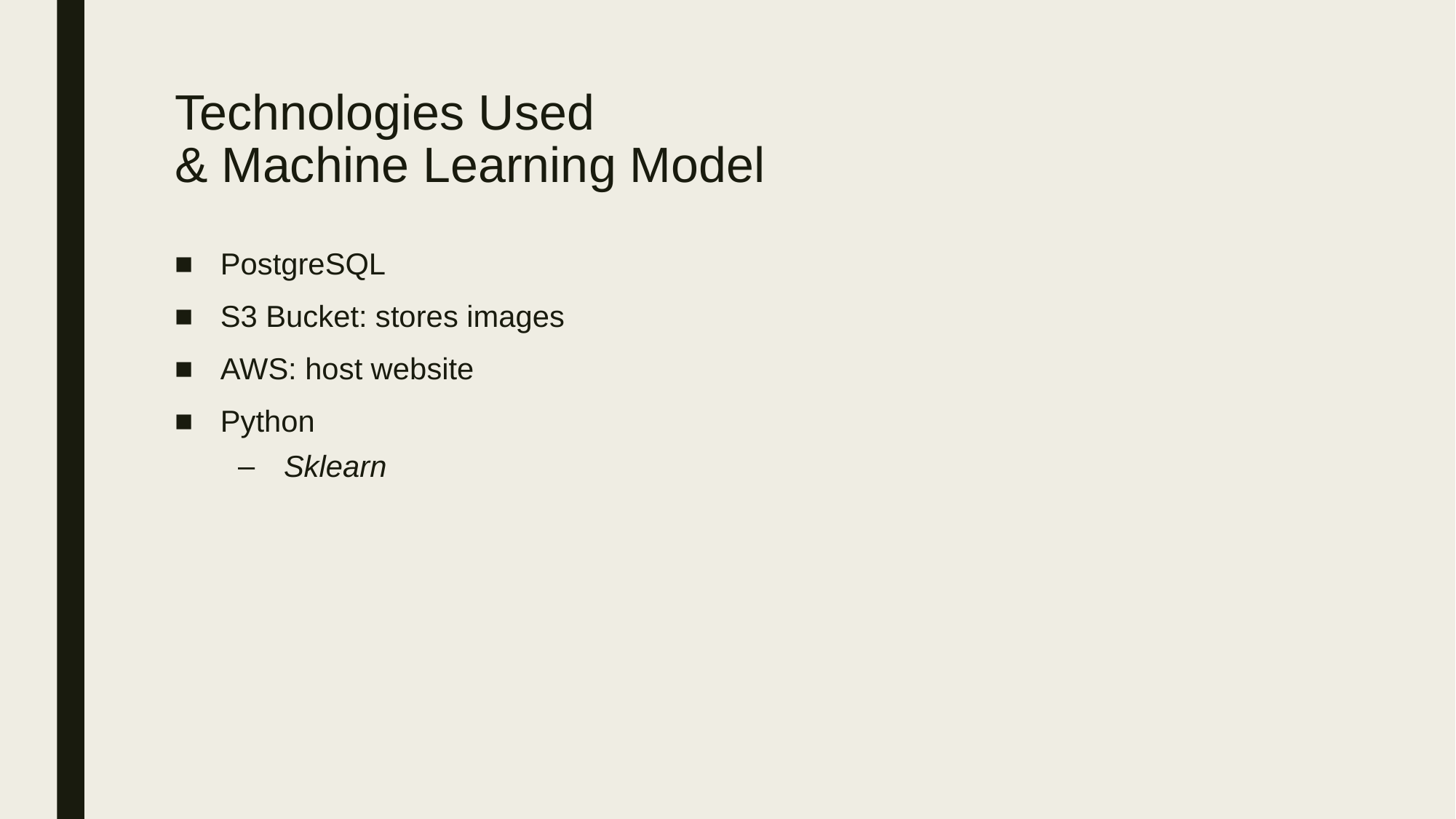

# Technologies Used & Machine Learning Model
PostgreSQL
S3 Bucket: stores images
AWS: host website
Python
Sklearn